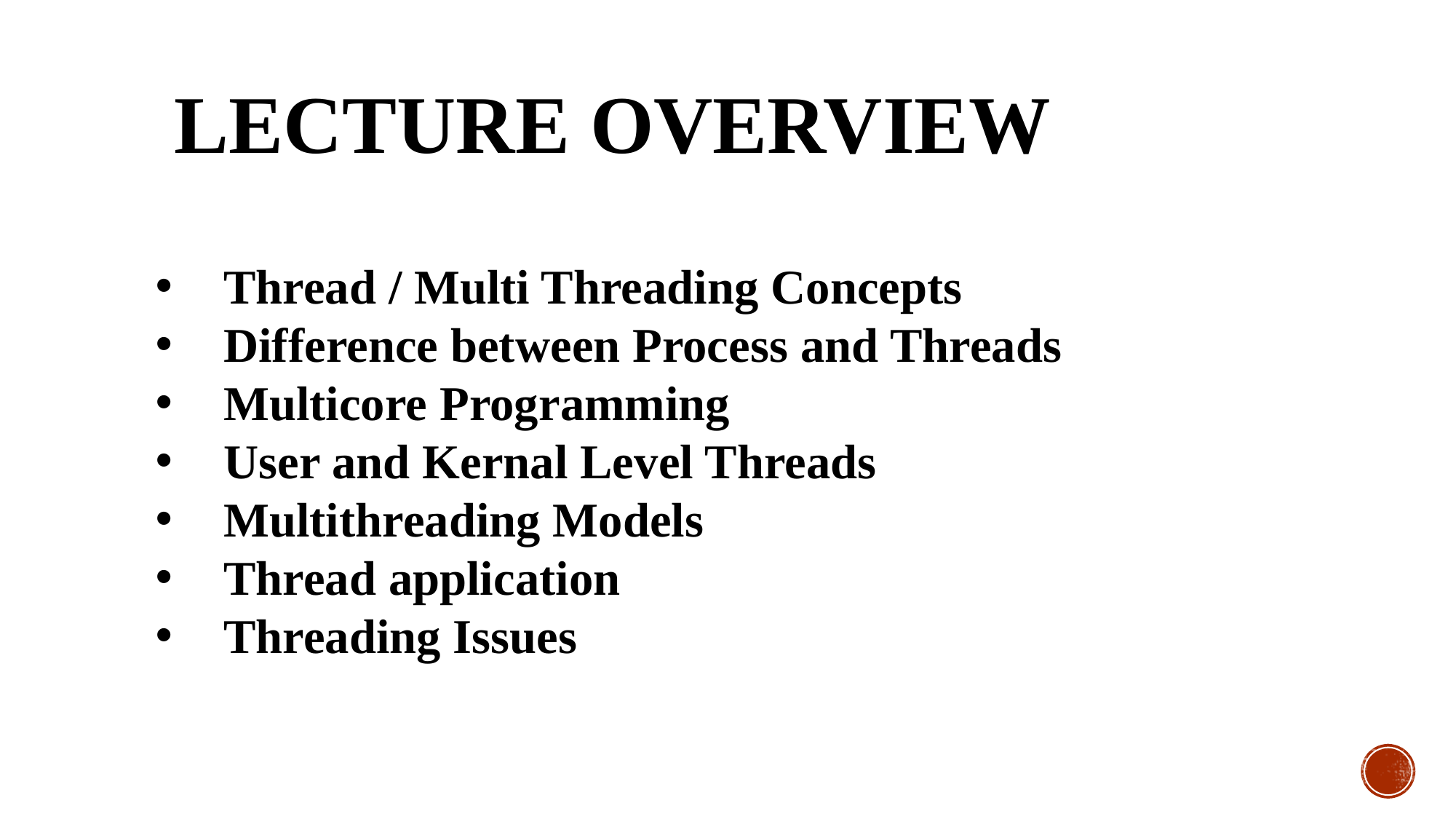

# Lecture Overview

Thread / Multi Threading Concepts
Difference between Process and Threads
Multicore Programming
User and Kernal Level Threads
Multithreading Models
Thread application
Threading Issues